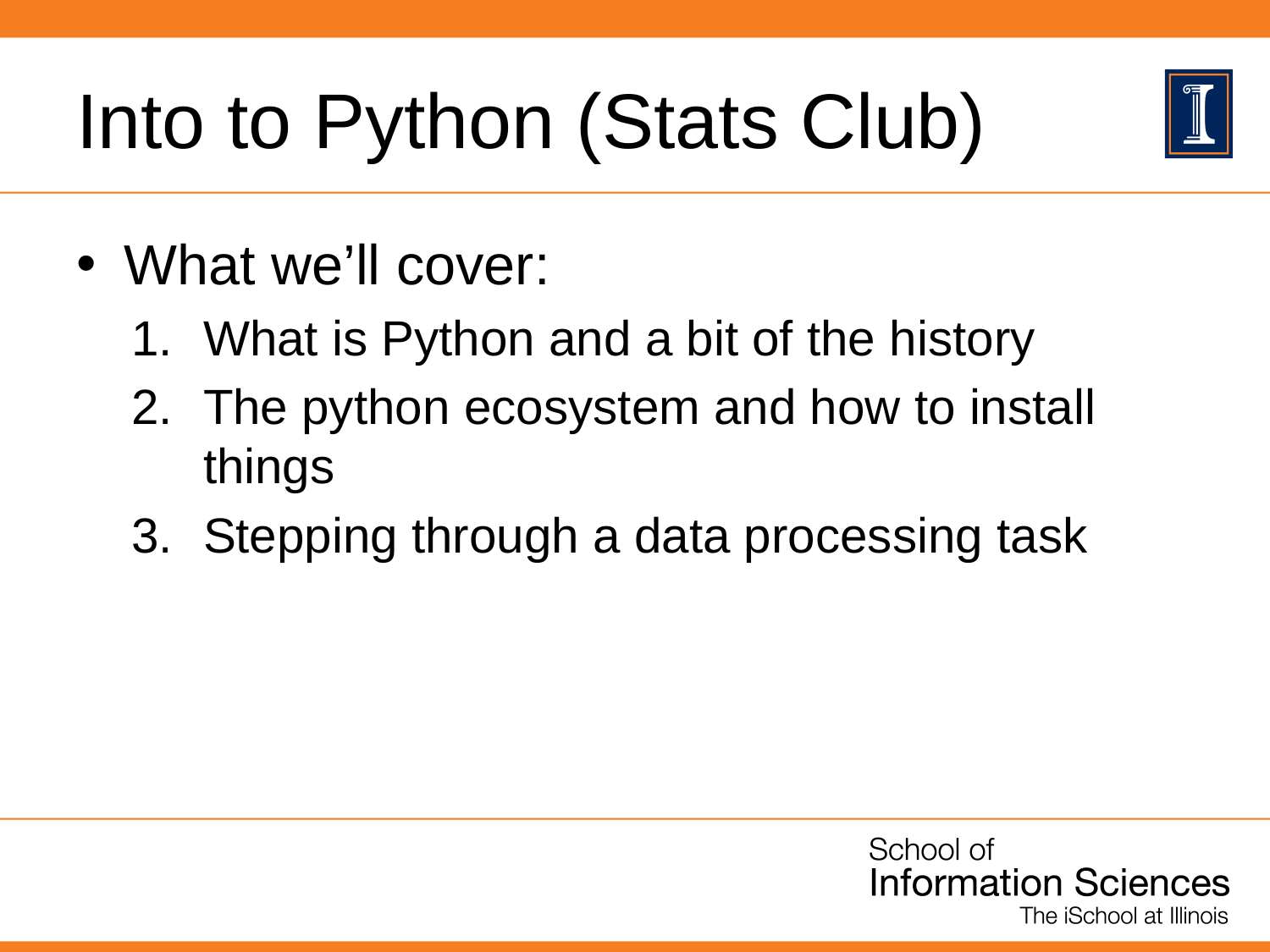

# Into to Python (Stats Club)
What we’ll cover:
What is Python and a bit of the history
The python ecosystem and how to install things
Stepping through a data processing task